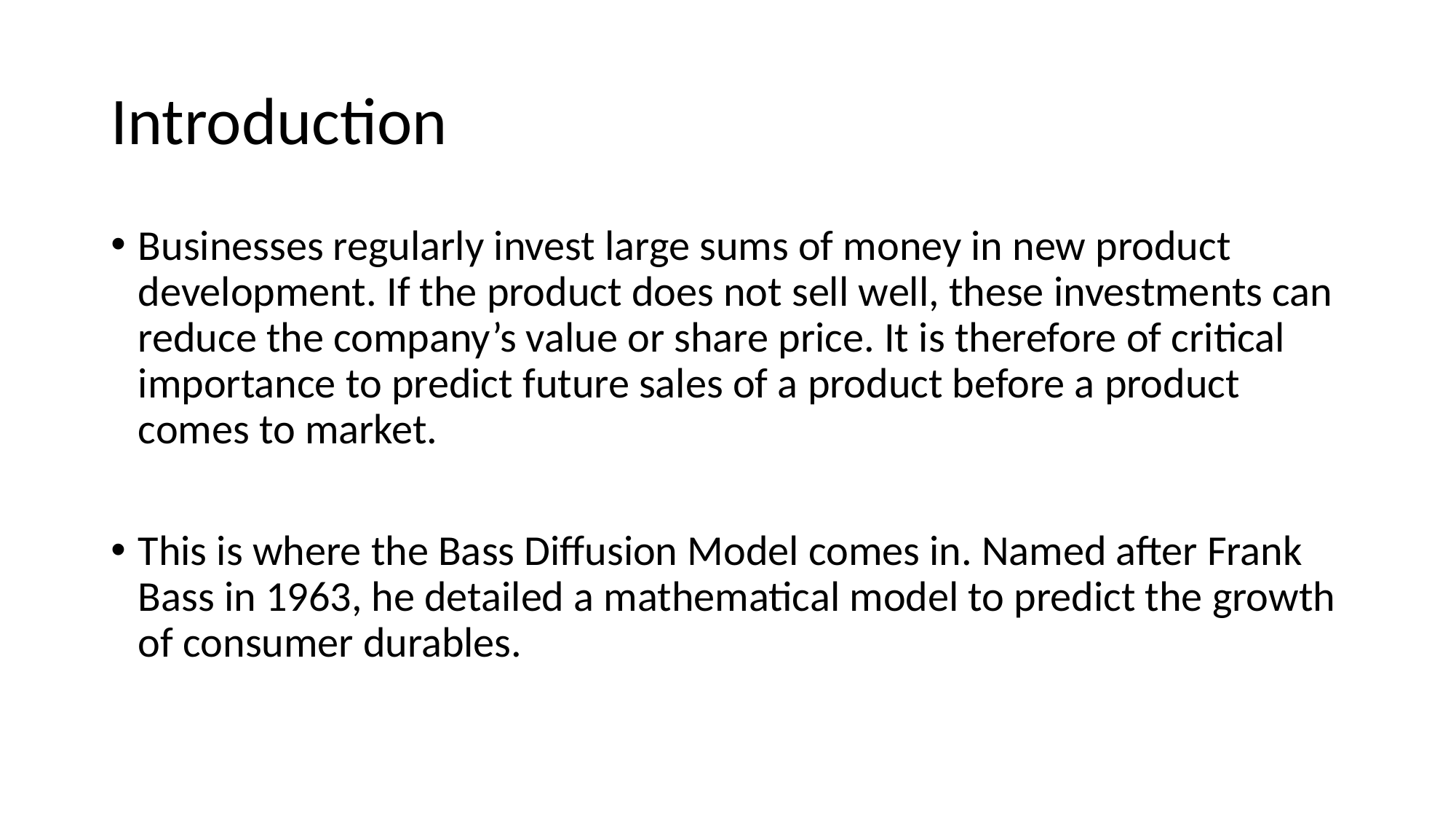

# Introduction
Businesses regularly invest large sums of money in new product development. If the product does not sell well, these investments can reduce the company’s value or share price. It is therefore of critical importance to predict future sales of a product before a product comes to market.

This is where the Bass Diffusion Model comes in. Named after Frank Bass in 1963, he detailed a mathematical model to predict the growth of consumer durables.